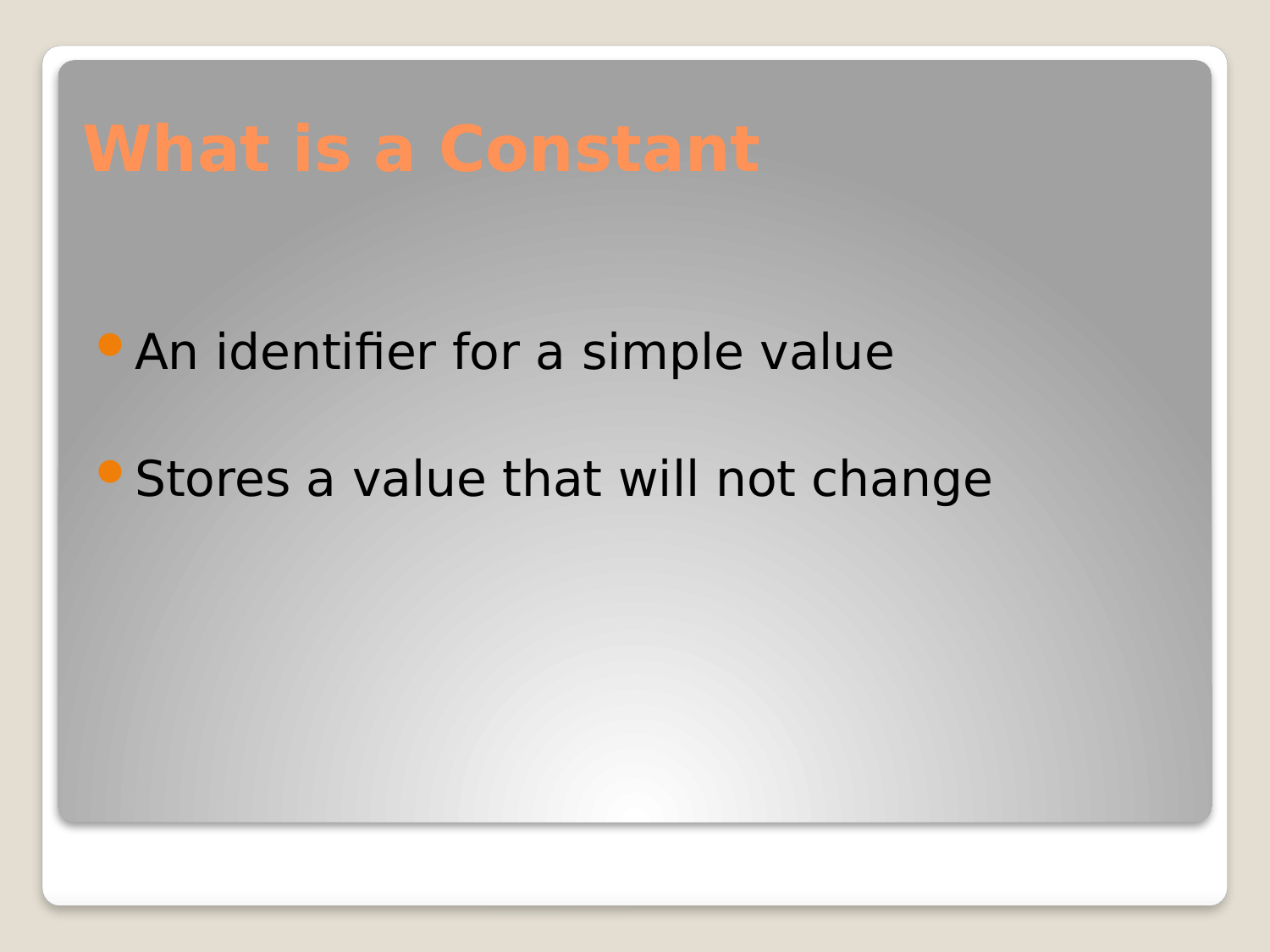

# What is a Constant

An identifier for a simple value

Stores a value that will not change